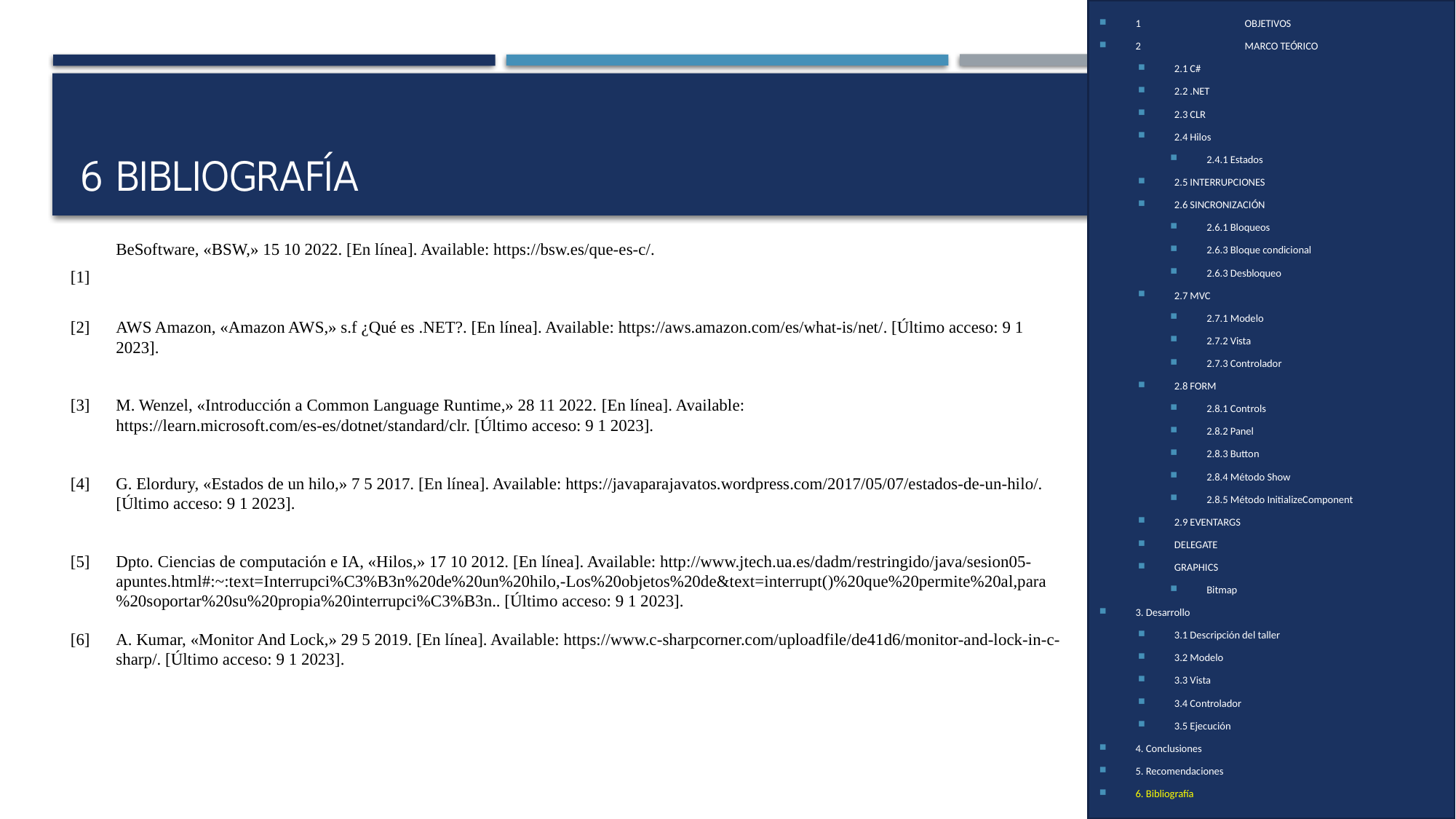

1	OBJETIVOS
2	MARCO TEÓRICO
2.1 C#
2.2 .NET
2.3 CLR
2.4 Hilos
2.4.1 Estados
2.5 INTERRUPCIONES
2.6 SINCRONIZACIÓN
2.6.1 Bloqueos
2.6.3 Bloque condicional
2.6.3 Desbloqueo
2.7 MVC
2.7.1 Modelo
2.7.2 Vista
2.7.3 Controlador
2.8 FORM
2.8.1 Controls
2.8.2 Panel
2.8.3 Button
2.8.4 Método Show
2.8.5 Método InitializeComponent
2.9 EVENTARGS
DELEGATE
GRAPHICS
Bitmap
3. Desarrollo
3.1 Descripción del taller
3.2 Modelo
3.3 Vista
3.4 Controlador
3.5 Ejecución
4. Conclusiones
5. Recomendaciones
6. Bibliografía

# 6 bibliografía
| [1] | BeSoftware, «BSW,» 15 10 2022. [En línea]. Available: https://bsw.es/que-es-c/. |
| --- | --- |
| [2] | AWS Amazon, «Amazon AWS,» s.f ¿Qué es .NET?. [En línea]. Available: https://aws.amazon.com/es/what-is/net/. [Último acceso: 9 1 2023]. |
| [3] | M. Wenzel, «Introducción a Common Language Runtime,» 28 11 2022. [En línea]. Available: https://learn.microsoft.com/es-es/dotnet/standard/clr. [Último acceso: 9 1 2023]. |
| [4] | G. Elordury, «Estados de un hilo,» 7 5 2017. [En línea]. Available: https://javaparajavatos.wordpress.com/2017/05/07/estados-de-un-hilo/. [Último acceso: 9 1 2023]. |
| [5] | Dpto. Ciencias de computación e IA, «Hilos,» 17 10 2012. [En línea]. Available: http://www.jtech.ua.es/dadm/restringido/java/sesion05-apuntes.html#:~:text=Interrupci%C3%B3n%20de%20un%20hilo,-Los%20objetos%20de&text=interrupt()%20que%20permite%20al,para%20soportar%20su%20propia%20interrupci%C3%B3n.. [Último acceso: 9 1 2023]. |
| [6] | A. Kumar, «Monitor And Lock,» 29 5 2019. [En línea]. Available: https://www.c-sharpcorner.com/uploadfile/de41d6/monitor-and-lock-in-c-sharp/. [Último acceso: 9 1 2023]. |
35